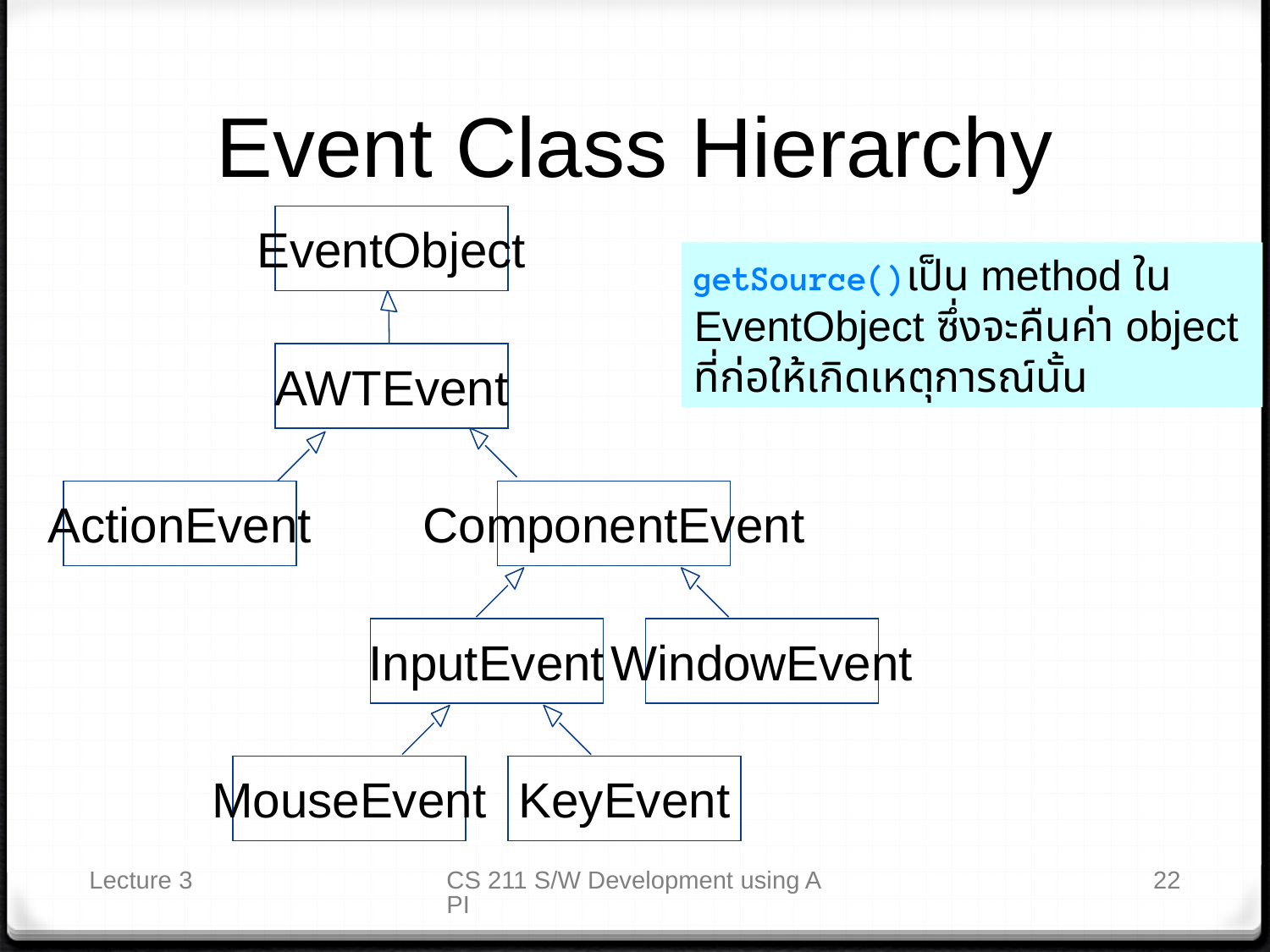

# Event Class Hierarchy
EventObject

AWTEvent

ActionEvent
ComponentEvent

InputEvent
WindowEvent

MouseEvent
KeyEvent
getSource()เป็น method ใน
EventObject ซึ่งจะคืนค่า object
ที่ก่อให้เกิดเหตุการณ์นั้น
Lecture 3
CS 211 S/W Development using API
22